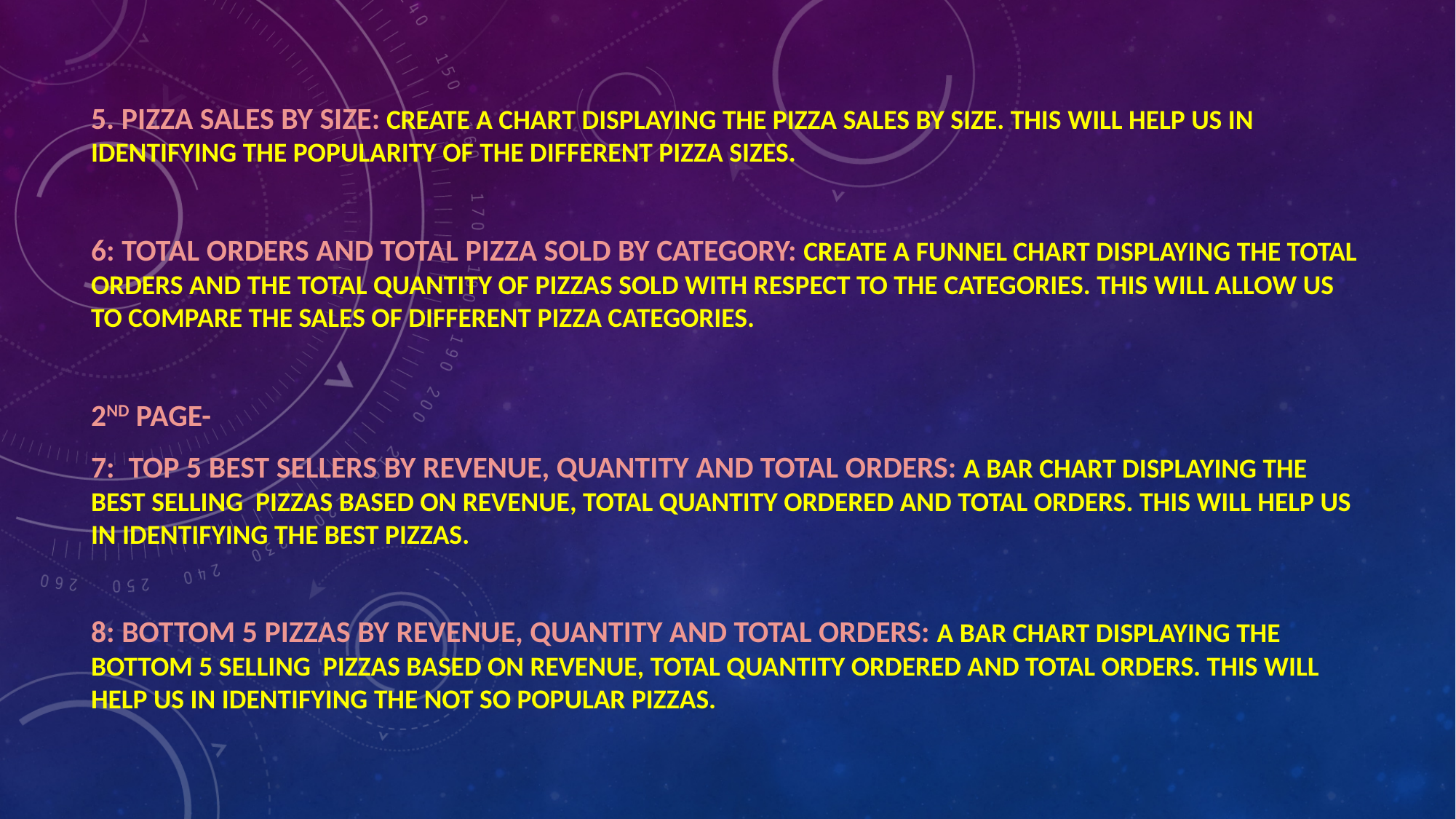

#
5. Pizza sales by size: create a chart displaying the pizza sales by size. This will help us in identifying the popularity of the different pizza sizes.

6: total orders and total pizza sold by category: create a funnel chart displaying the total orders and the total quantity of pizzas sold with respect to the categories. This will allow us to compare the sales of different pizza categories.

2nd Page-
7:  top 5 best sellers by revenue, quantity and total orders: a bar chart displaying the best selling  pizzas based on revenue, total quantity ordered and total orders. This will help us in identifying the best pizzas.

8: bottom 5 pizzas by revenue, quantity and total orders: a bar chart displaying the bottom 5 selling  pizzas based on revenue, total quantity ordered and total orders. This will help us in identifying the not so popular pizzas.